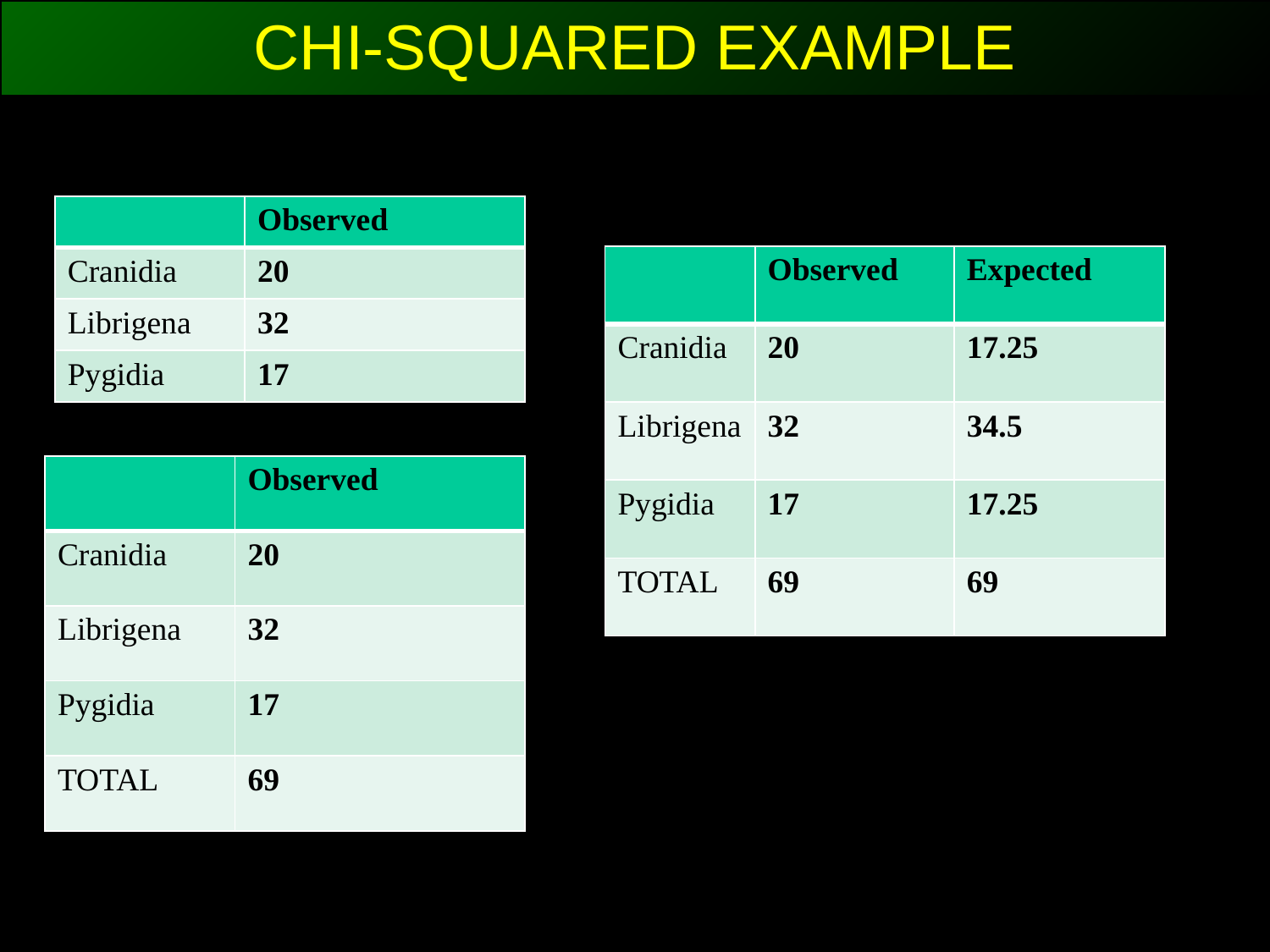

CHI-SQUARED EXAMPLE
|  | Observed |
| --- | --- |
| Cranidia | 20 |
| Librigena | 32 |
| Pygidia | 17 |
|  | Observed | Expected |
| --- | --- | --- |
| Cranidia | 20 | 17.25 |
| Librigena | 32 | 34.5 |
| Pygidia | 17 | 17.25 |
| TOTAL | 69 | 69 |
|  | Observed |
| --- | --- |
| Cranidia | 20 |
| Librigena | 32 |
| Pygidia | 17 |
| TOTAL | 69 |